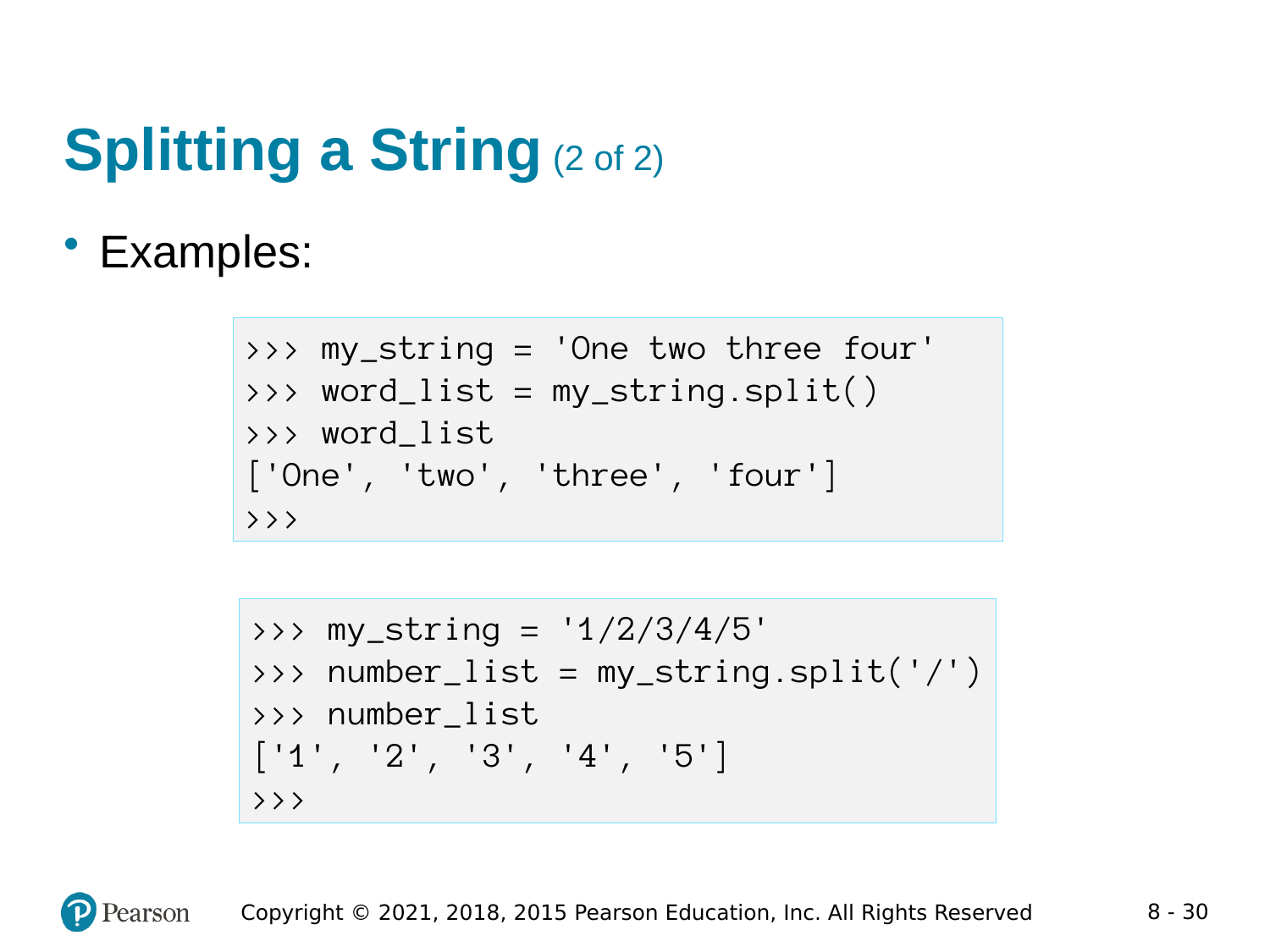

# Splitting a String (2 of 2)
Examples:

>>> my_string = 'One two three four'
>>> word_list = my_string.split()
>>> word_list
['One', 'two', 'three', 'four']
>>>
>>> my_string = '1/2/3/4/5'
>>> number_list = my_string.split('/')
>>> number_list
['1', '2', '3', '4', '5']
>>>